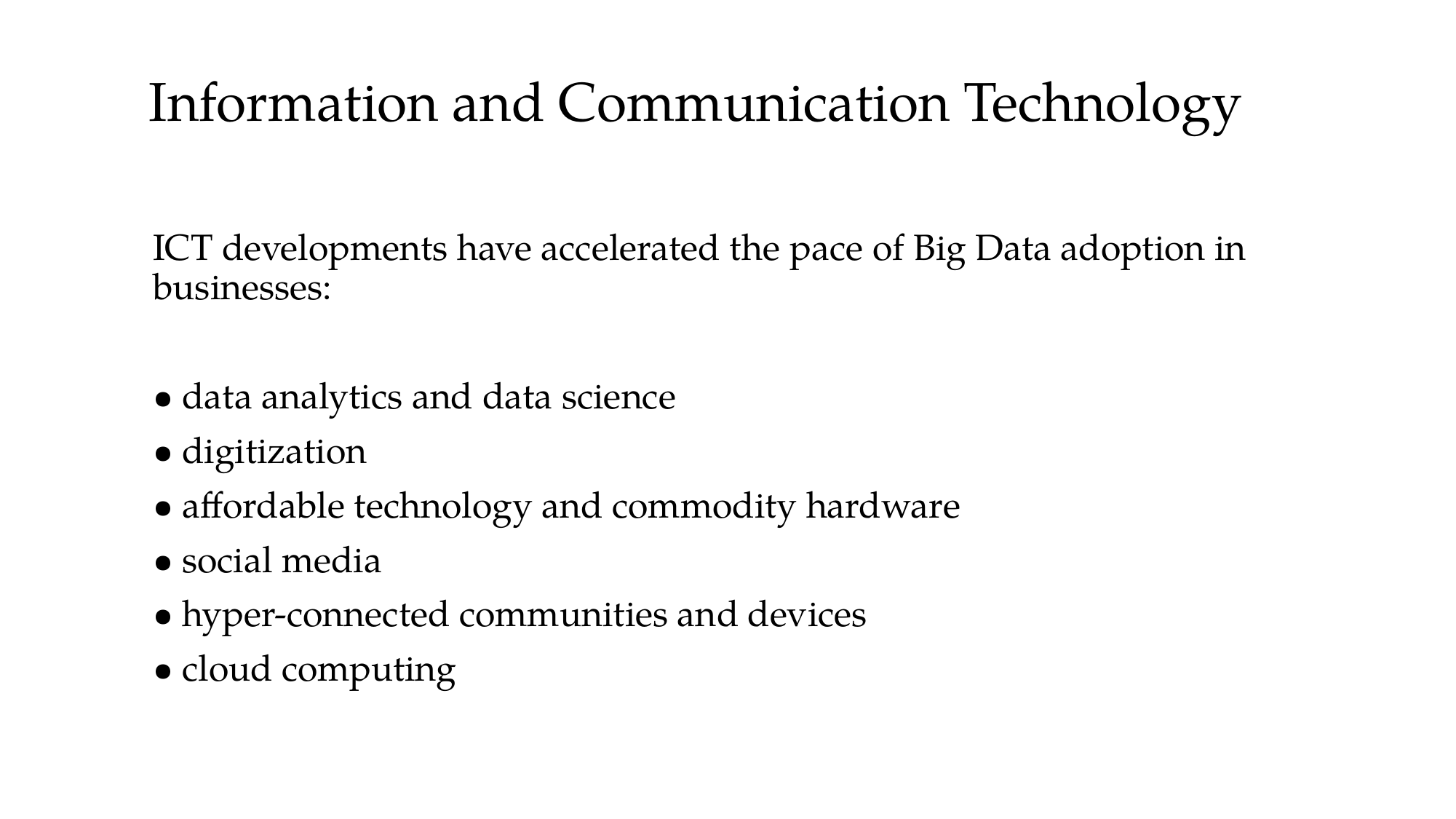

# Information and Communication Technology
ICT developments have accelerated the pace of Big Data adoption in businesses:

• data analytics and data science
• digitization
• affordable technology and commodity hardware
• social media
• hyper-connected communities and devices
• cloud computing